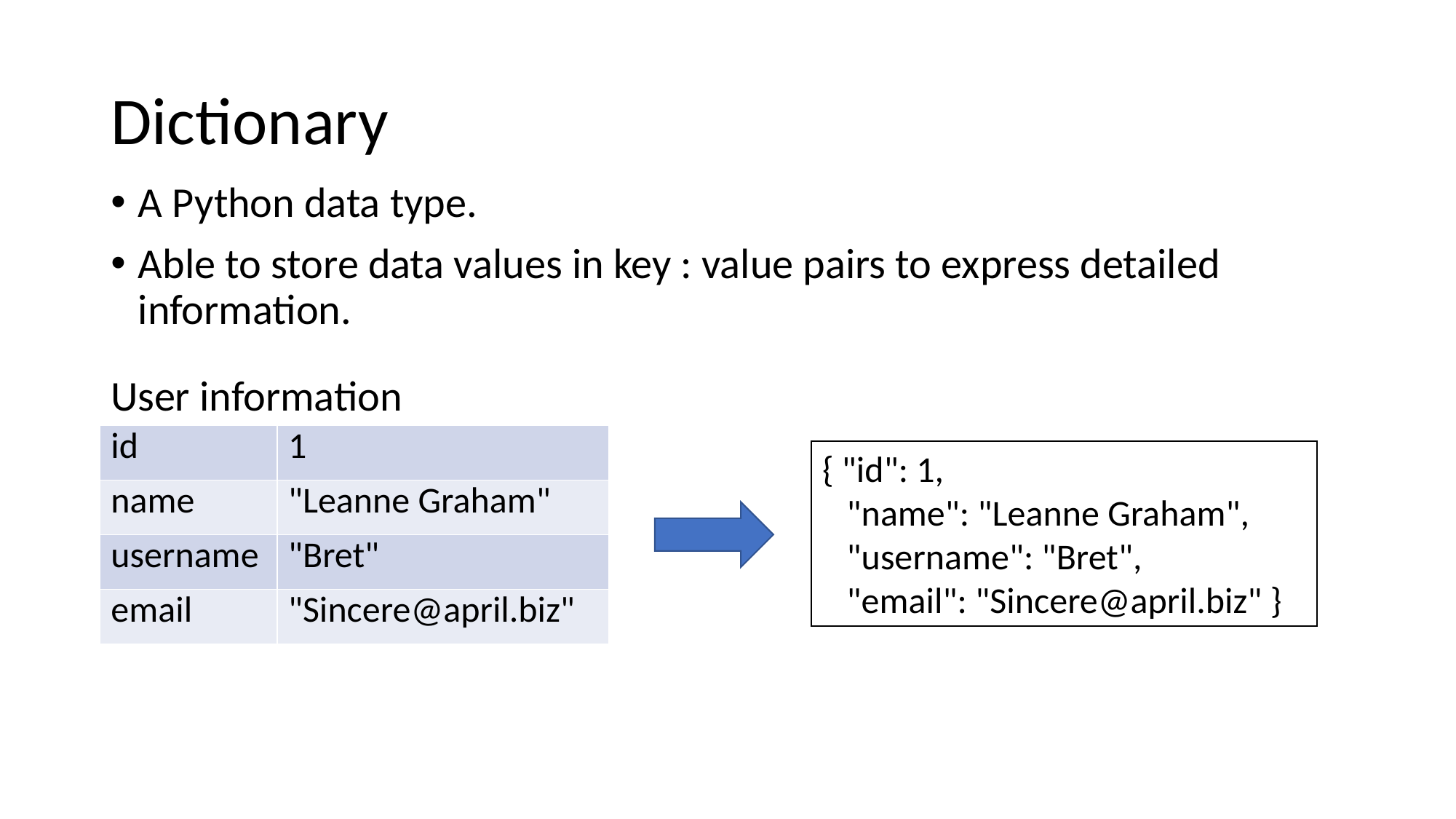

# Dictionary
A Python data type.
Able to store data values in key : value pairs to express detailed information.

User information
| id | 1 |
| --- | --- |
| name | "Leanne Graham" |
| username | "Bret" |
| email | "Sincere@april.biz" |
{ "id": 1,
   "name": "Leanne Graham",
   "username": "Bret",
   "email": "Sincere@april.biz" }